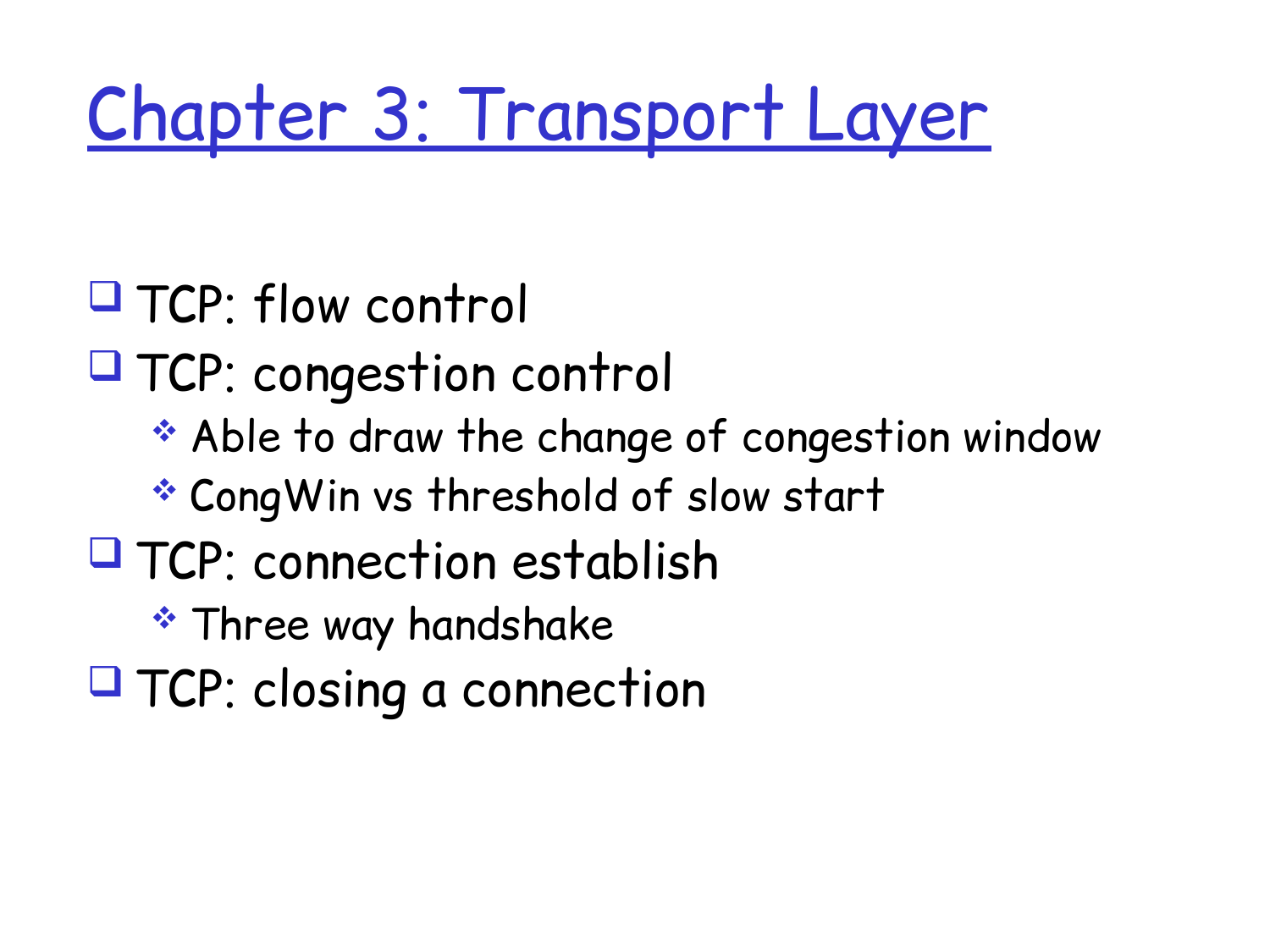

# Chapter 3: Transport Layer

TCP: flow control
TCP: congestion control
Able to draw the change of congestion window
CongWin vs threshold of slow start
TCP: connection establish
Three way handshake
TCP: closing a connection

16